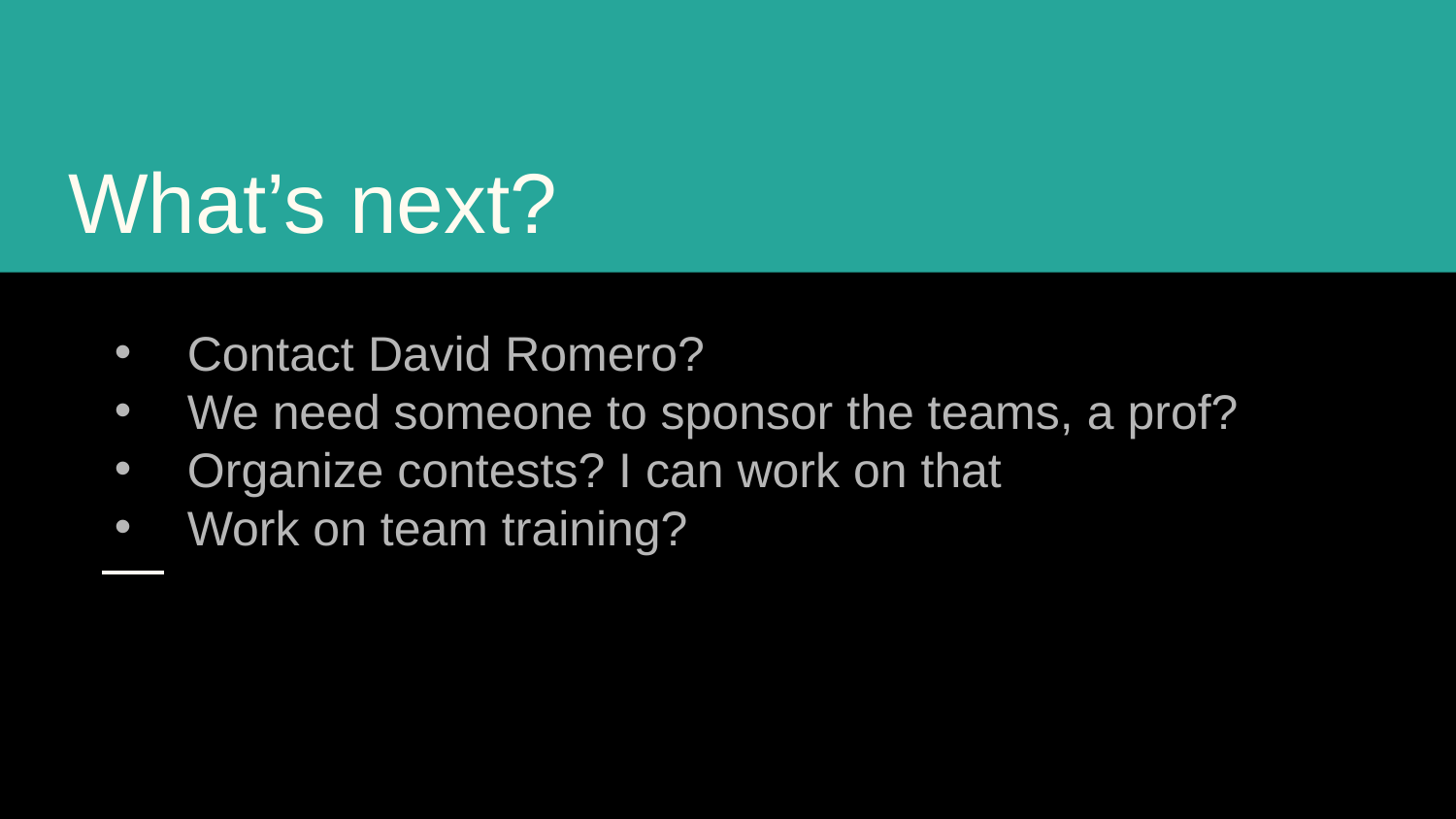

# What’s next?
Contact David Romero?
We need someone to sponsor the teams, a prof?
Organize contests? I can work on that
Work on team training?